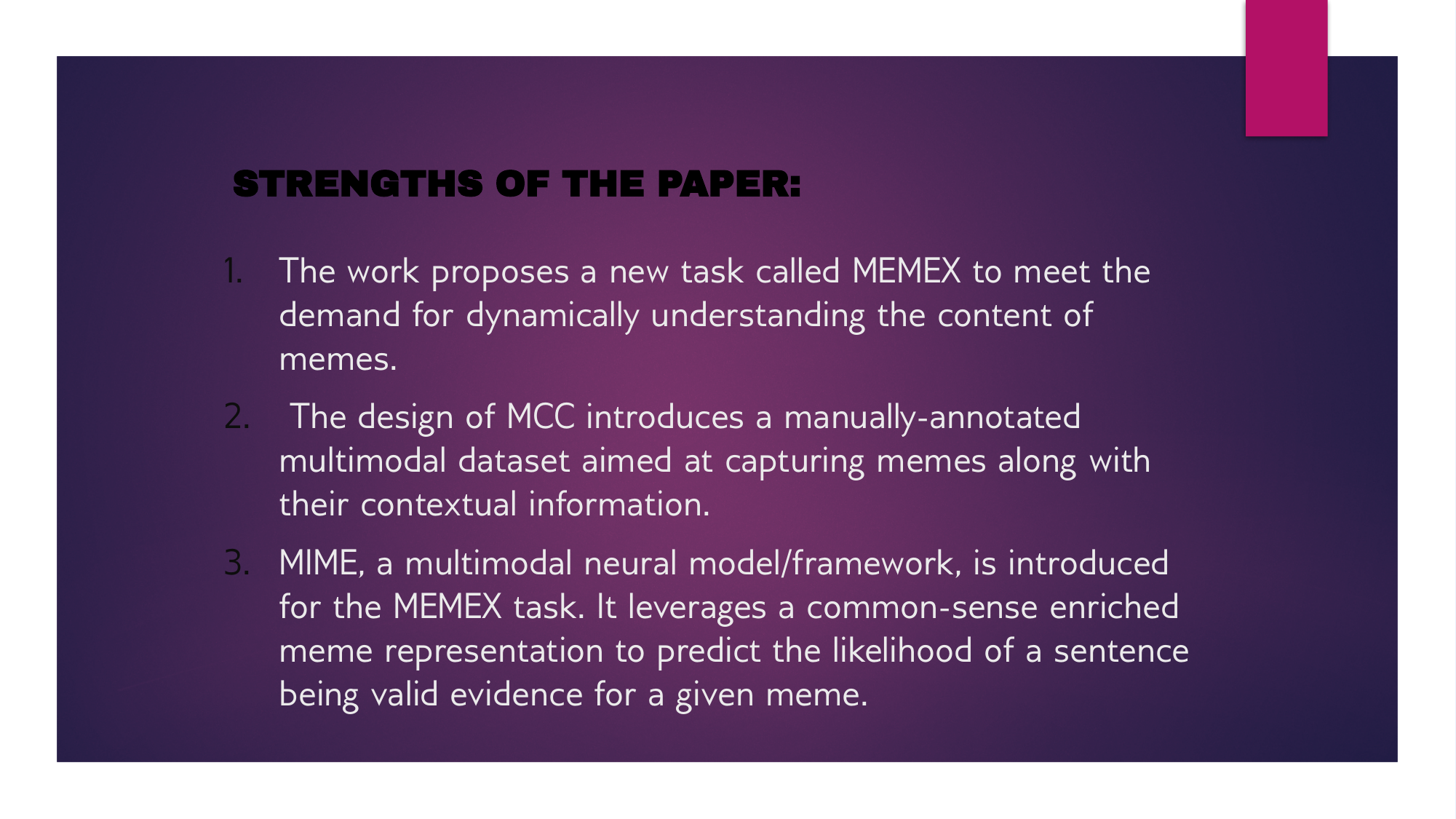

# STRENGTHS OF THE PAPER:
The work proposes a new task called MEMEX to meet the demand for dynamically understanding the content of memes.
 The design of MCC introduces a manually-annotated multimodal dataset aimed at capturing memes along with their contextual information.
MIME, a multimodal neural model/framework, is introduced for the MEMEX task. It leverages a common-sense enriched meme representation to predict the likelihood of a sentence being valid evidence for a given meme.